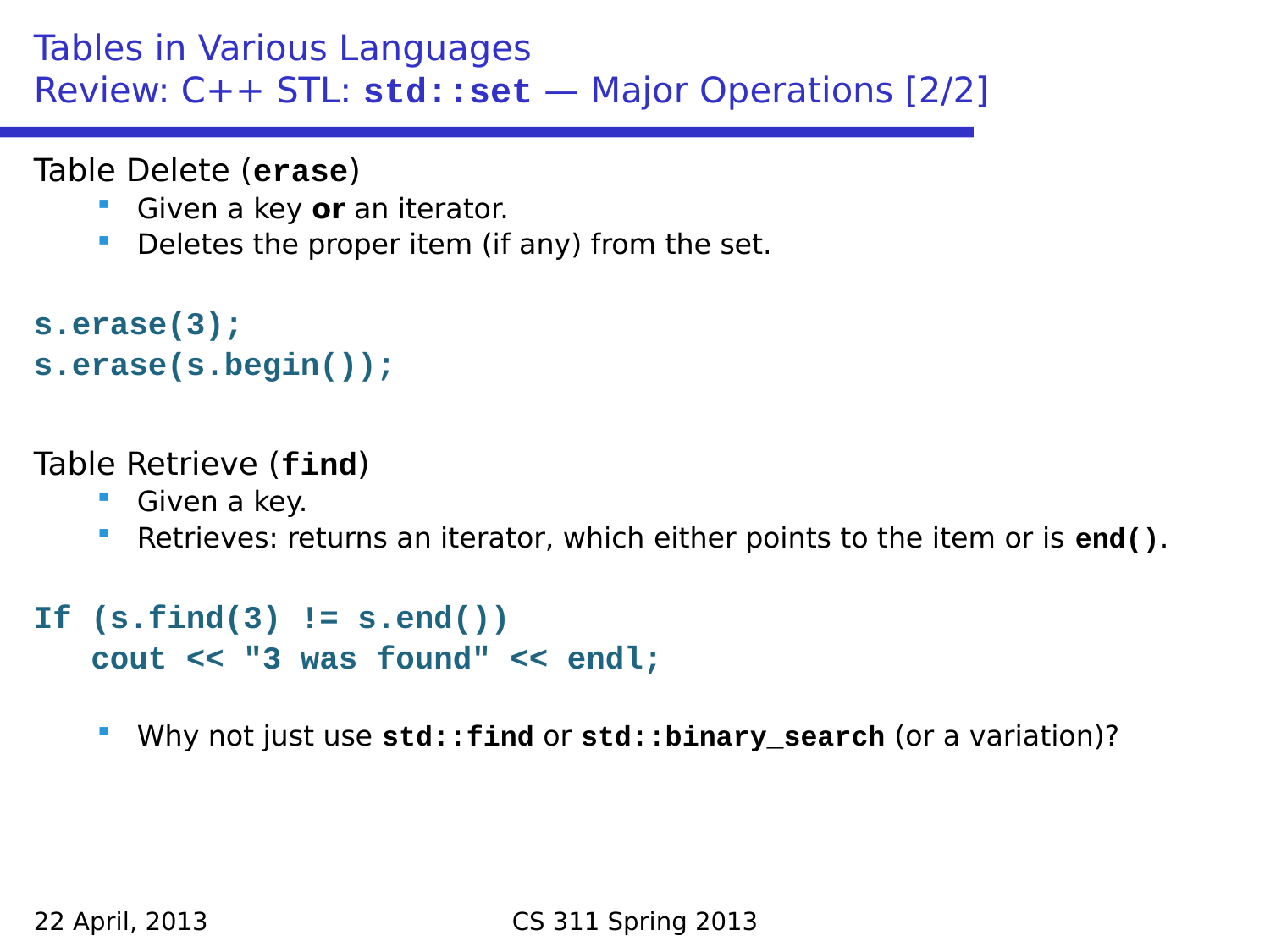

# Tables in Various Languages Review: C++ STL: std::set — Major Operations [2/2]
Table Delete (erase)
Given a key or an iterator.
Deletes the proper item (if any) from the set.

s.erase(3);
s.erase(s.begin());

Table Retrieve (find)
Given a key.
Retrieves: returns an iterator, which either points to the item or is end().

If (s.find(3) != s.end())
   cout << "3 was found" << endl;

Why not just use std::find or std::binary_search (or a variation)?
22 April, 2013
CS 311 Spring 2013